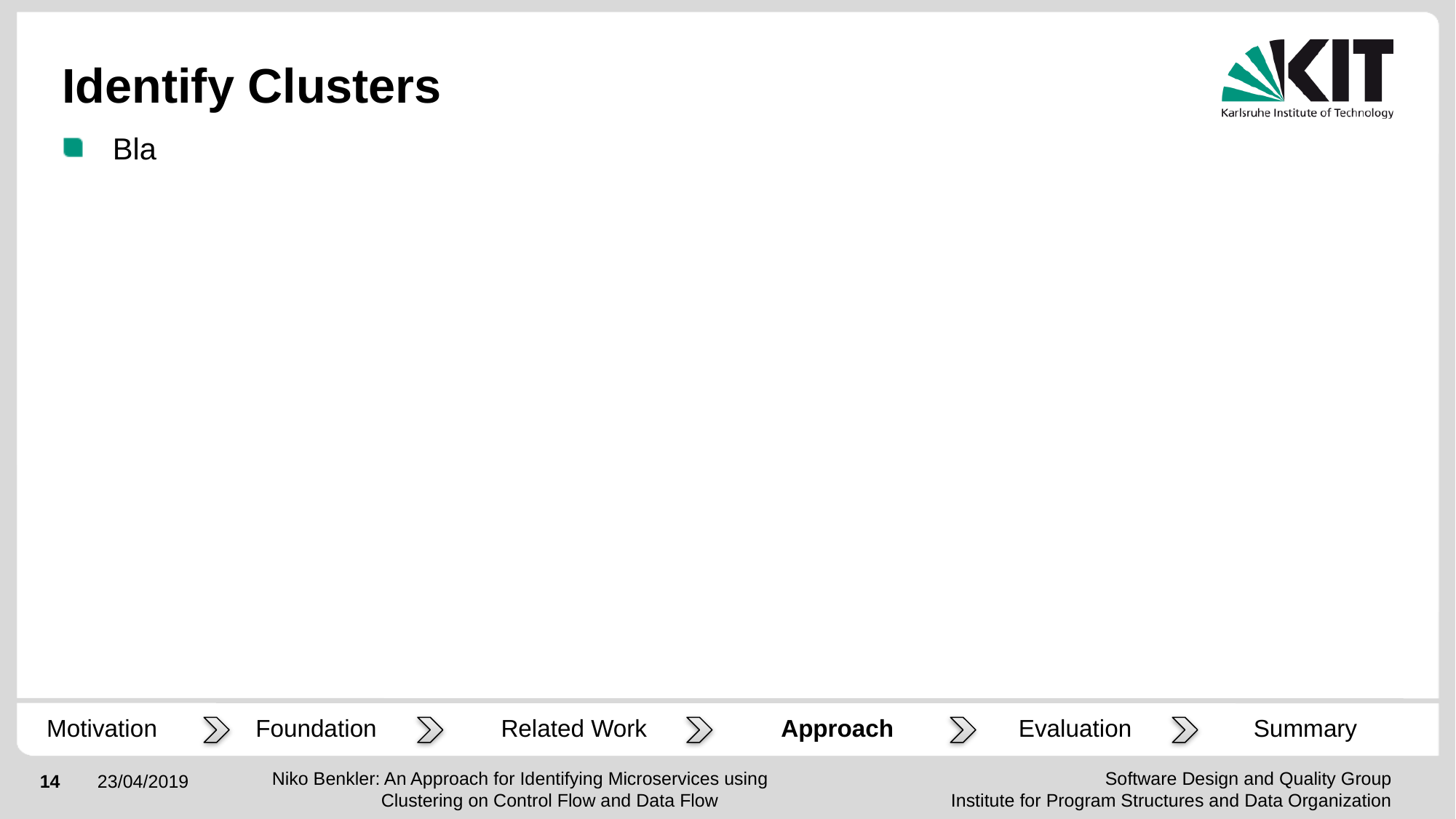

# Identify Clusters
Bla

Motivation
Summary
Foundation
Related Work
Approach
Evaluation